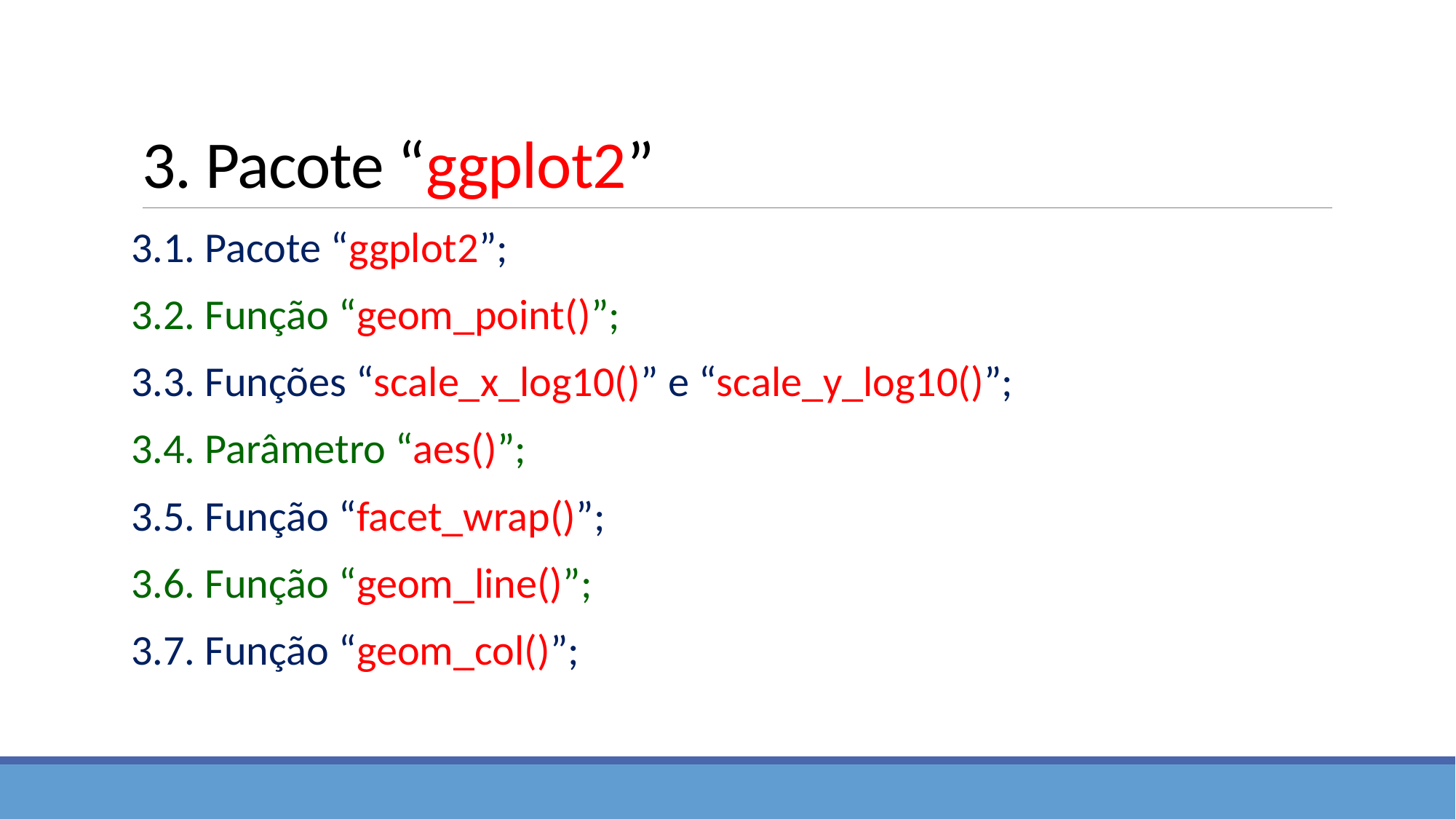

# 3. Pacote “ggplot2”
3.1. Pacote “ggplot2”;
3.2. Função “geom_point()”;
3.3. Funções “scale_x_log10()” e “scale_y_log10()”;
3.4. Parâmetro “aes()”;
3.5. Função “facet_wrap()”;
3.6. Função “geom_line()”;
3.7. Função “geom_col()”;